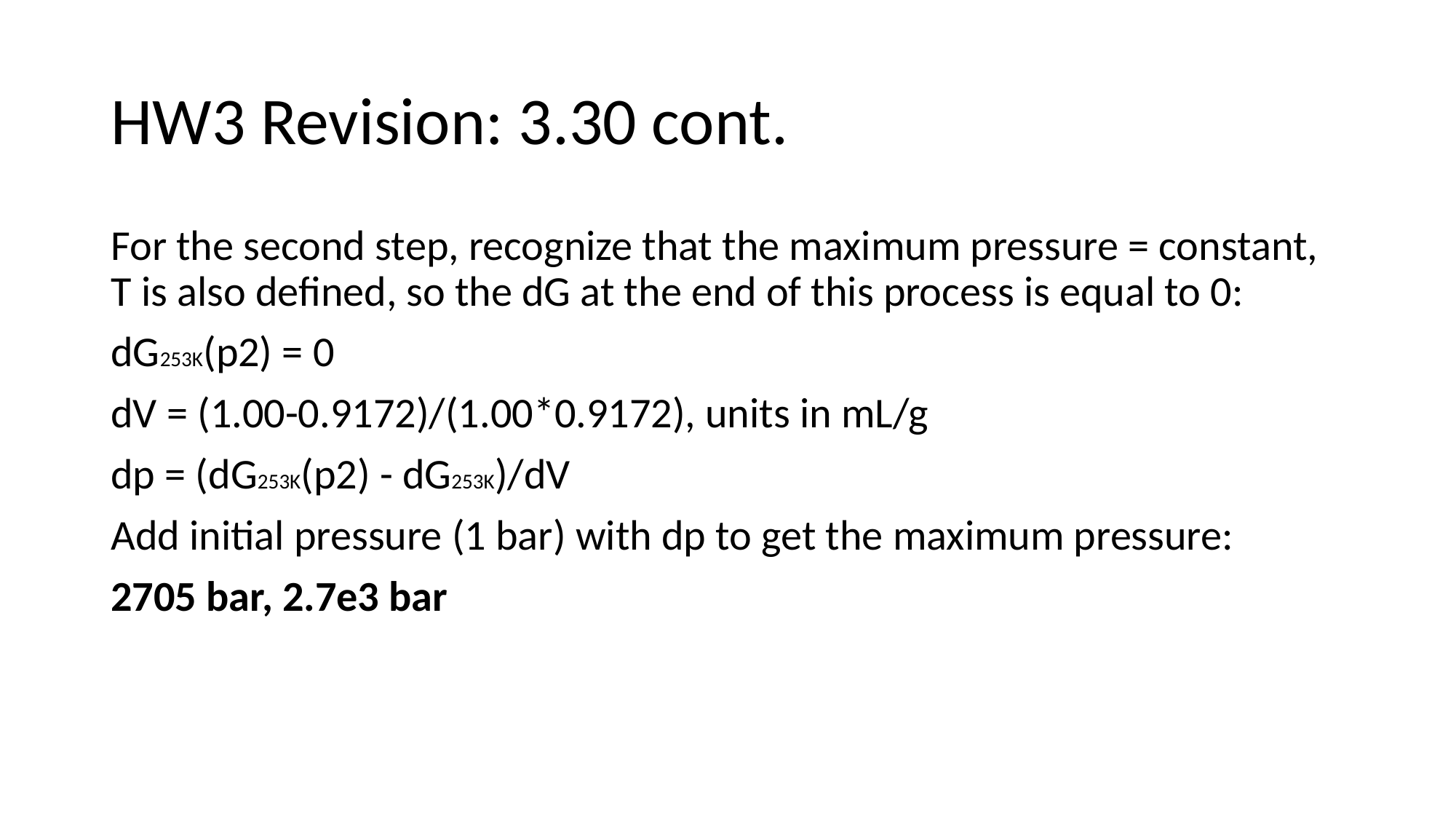

# HW3 Revision: 3.30 cont.
For the second step, recognize that the maximum pressure = constant, T is also defined, so the dG at the end of this process is equal to 0:
dG253K(p2) = 0
dV = (1.00-0.9172)/(1.00*0.9172), units in mL/g
dp = (dG253K(p2) - dG253K)/dV
Add initial pressure (1 bar) with dp to get the maximum pressure:
2705 bar, 2.7e3 bar